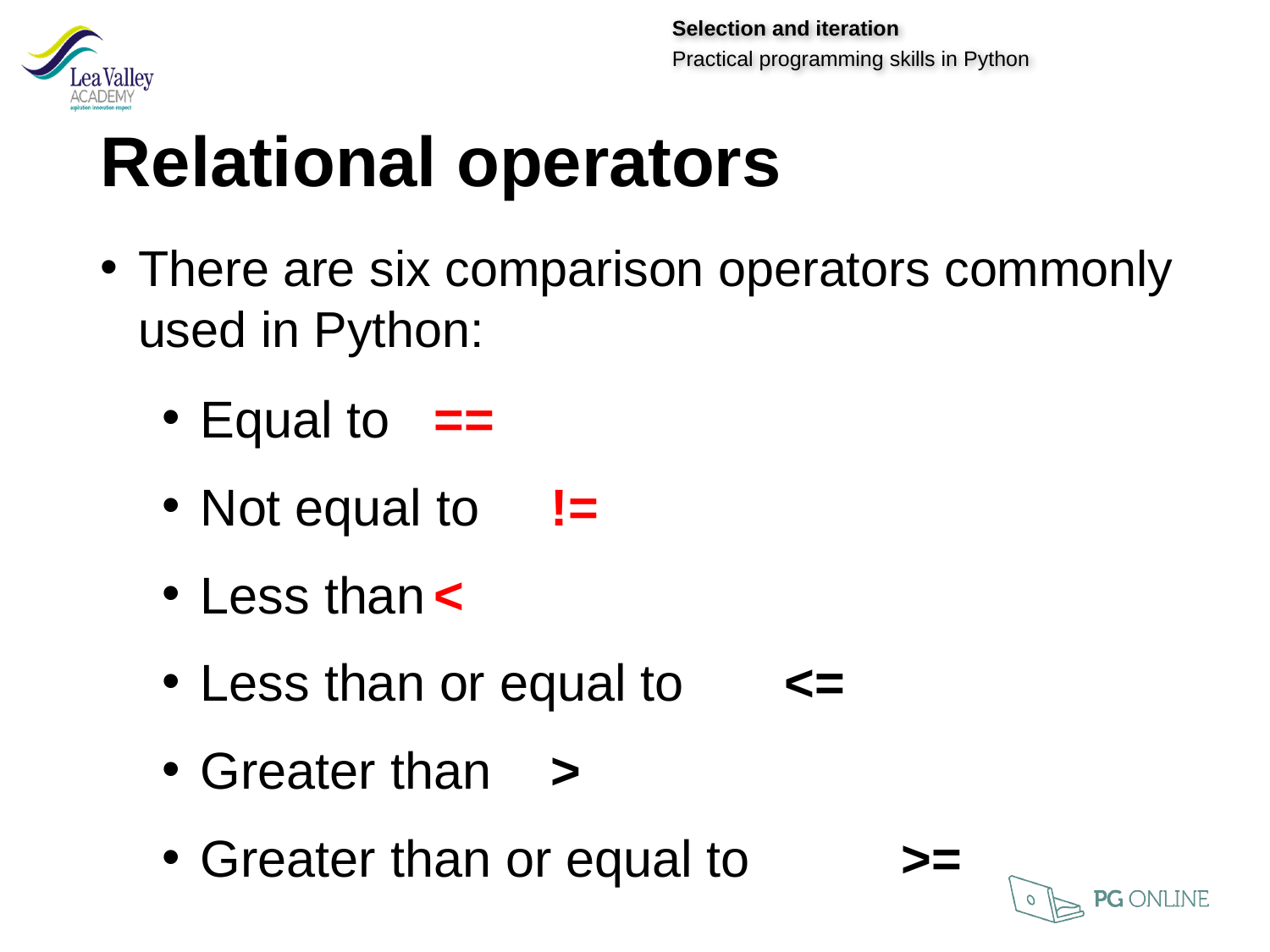

Relational operators
There are six comparison operators commonly used in Python:
Equal to					==
Not equal to				!=
Less than					<
Less than or equal to		<=
Greater than				>
Greater than or equal to	 	>=